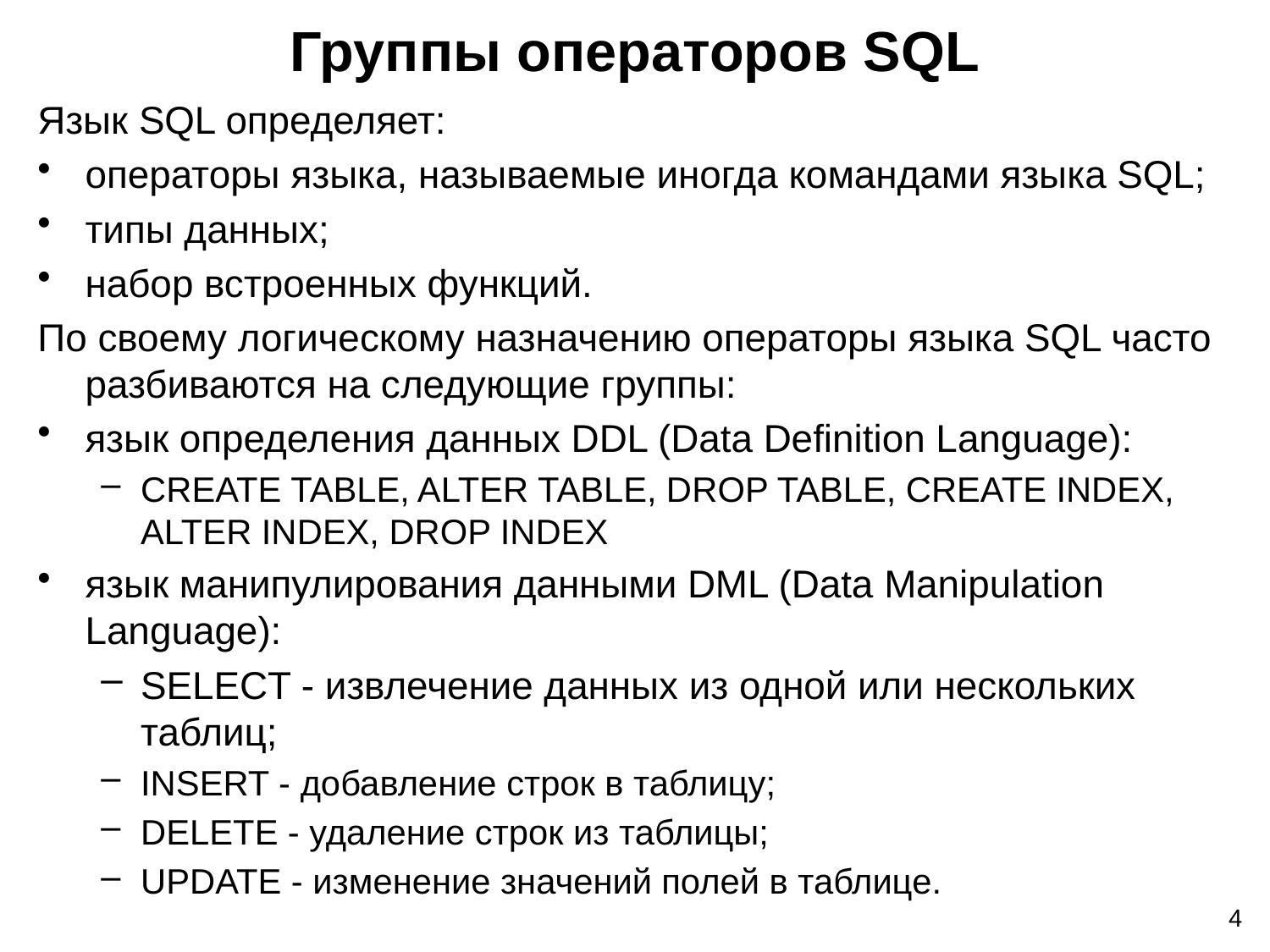

# Группы операторов SQL
Язык SQL определяет:
операторы языка, называемые иногда командами языка SQL;
типы данных;
набор встроенных функций.
По своему логическому назначению операторы языка SQL часто разбиваются на следующие группы:
язык определения данных DDL (Data Definition Language):
CREATE TABLE, ALTER TABLE, DROP TABLE, CREATE INDEX, ALTER INDEX, DROP INDEX
язык манипулирования данными DML (Data Manipulation Language):
SELECT - извлечение данных из одной или нескольких таблиц;
INSERT - добавление строк в таблицу;
DELETE - удаление строк из таблицы;
UPDATE - изменение значений полей в таблице.
4